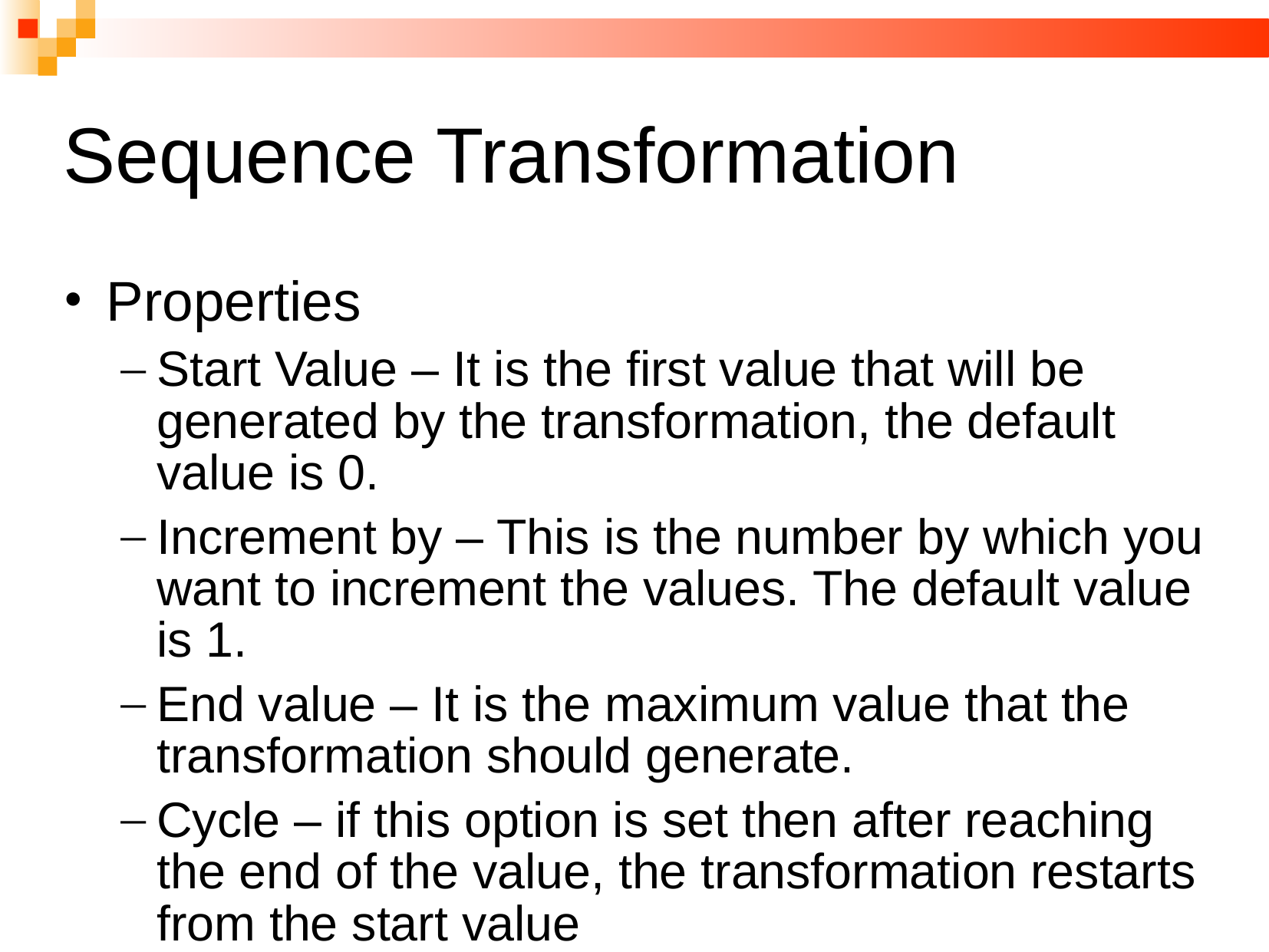

# Sequence Transformation
Properties
Start Value – It is the first value that will be generated by the transformation, the default value is 0.
Increment by – This is the number by which you want to increment the values. The default value is 1.
End value – It is the maximum value that the transformation should generate.
Cycle – if this option is set then after reaching the end of the value, the transformation restarts from the start value